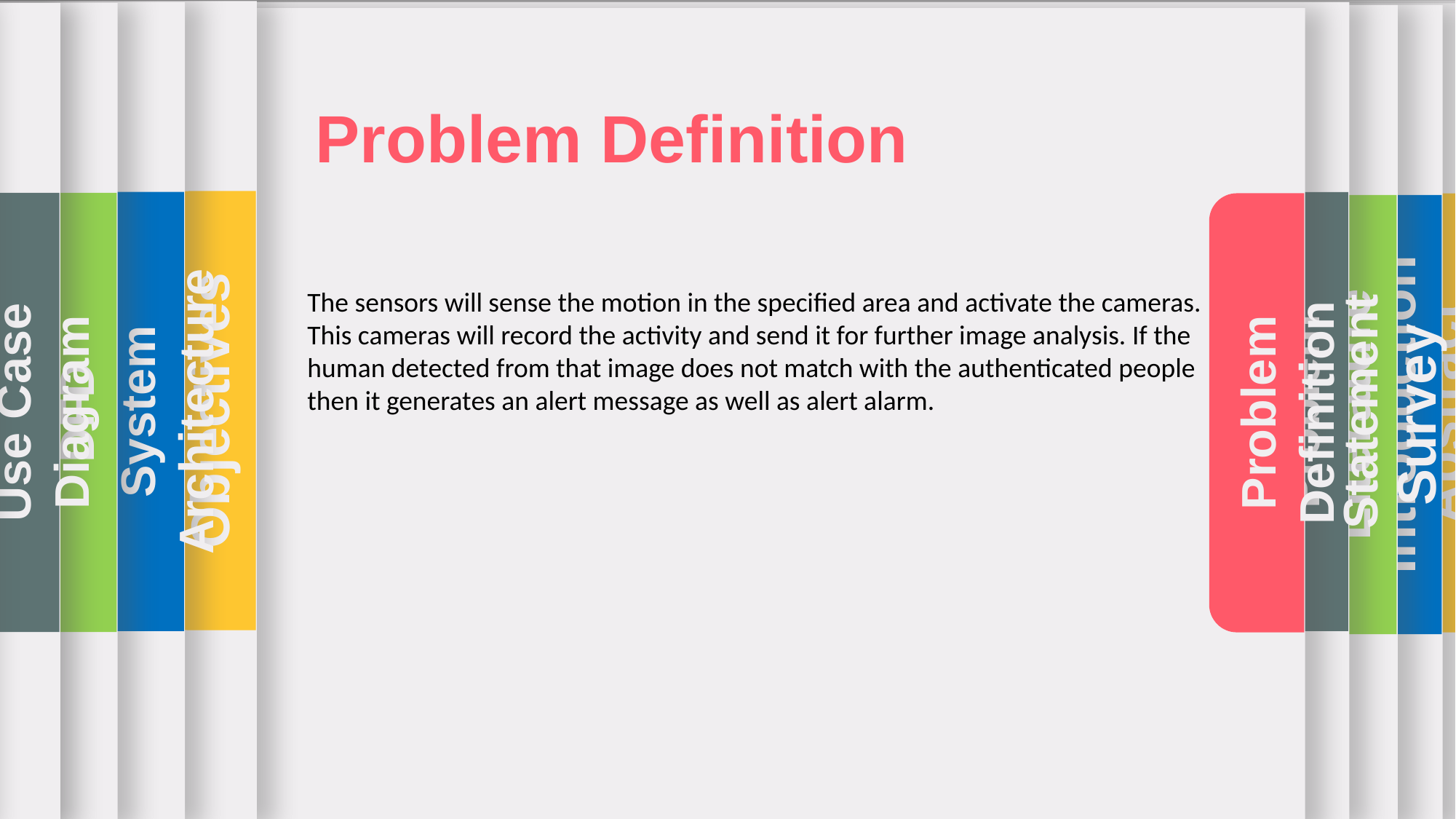

about

about

about

Title

Objectives

about

Thank You

System Architecture

Problem Statement

about

Reference

References

Use Case Diagram

DFD

Abstract

Literature Survey

Introduction

Problem Definition
Problem Definition
The sensors will sense the motion in the specified area and activate the cameras. This cameras will record the activity and send it for further image analysis. If the human detected from that image does not match with the authenticated people then it generates an alert message as well as alert alarm.